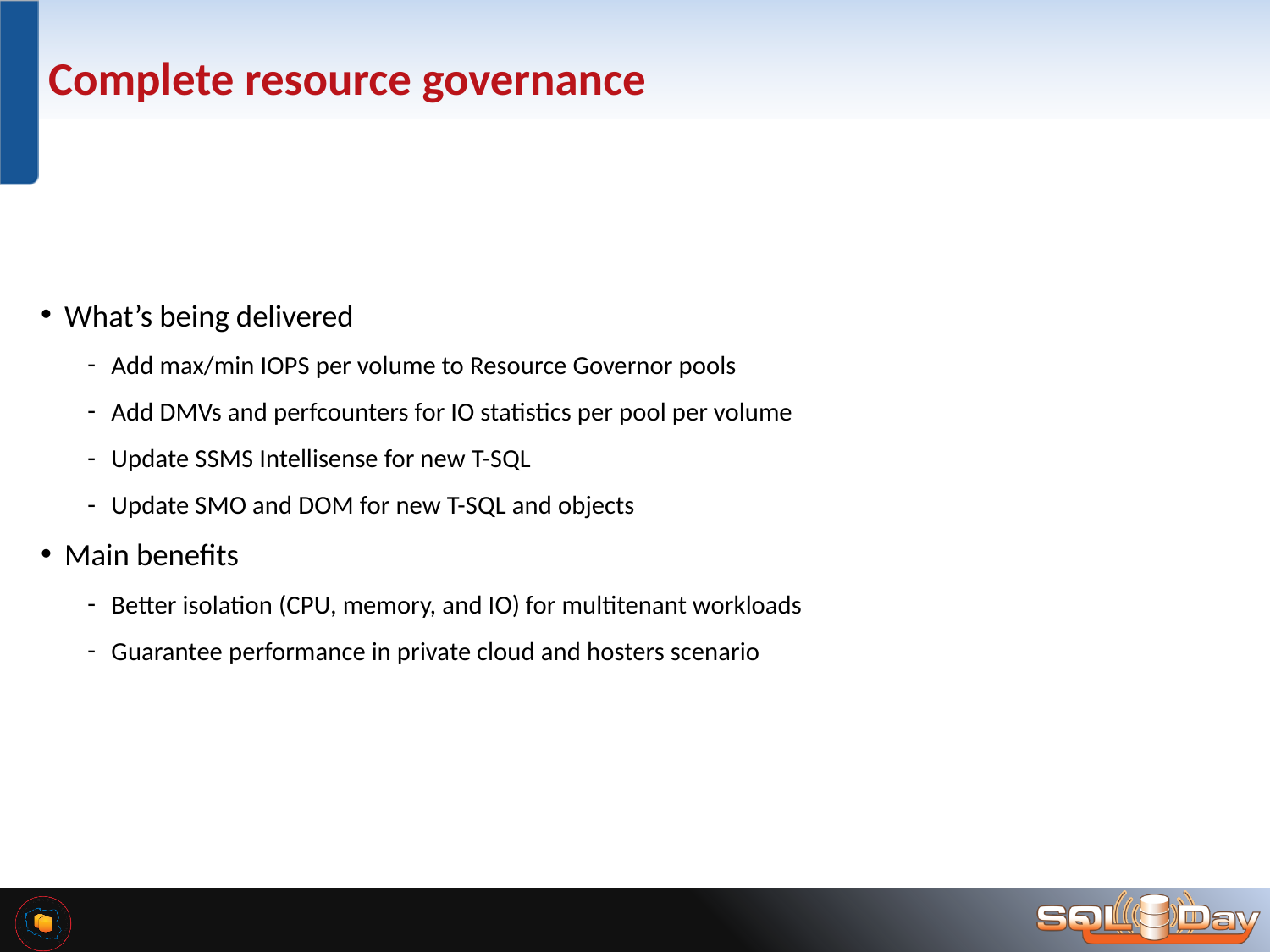

# Complete resource governance
What’s being delivered
Add max/min IOPS per volume to Resource Governor pools
Add DMVs and perfcounters for IO statistics per pool per volume
Update SSMS Intellisense for new T-SQL
Update SMO and DOM for new T-SQL and objects
Main benefits
Better isolation (CPU, memory, and IO) for multitenant workloads
Guarantee performance in private cloud and hosters scenario